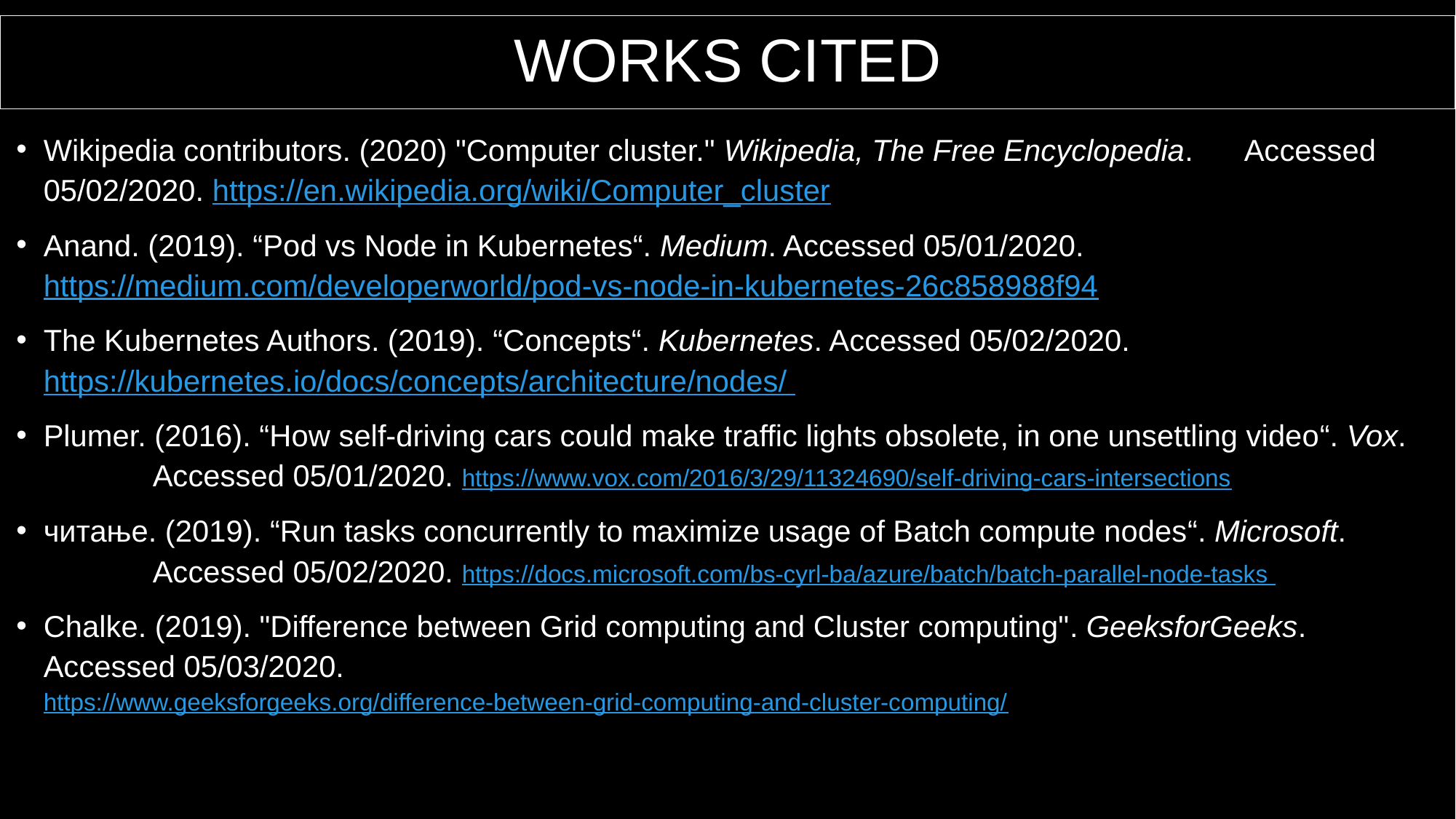

# WORKS CITED
Wikipedia contributors. (2020) "Computer cluster." Wikipedia, The Free Encyclopedia. 	Accessed 05/02/2020. https://en.wikipedia.org/wiki/Computer_cluster
Anand. (2019). “Pod vs Node in Kubernetes“. Medium. Accessed 05/01/2020. 	https://medium.com/developerworld/pod-vs-node-in-kubernetes-26c858988f94
The Kubernetes Authors. (2019). “Concepts“. Kubernetes. Accessed 05/02/2020. 	https://kubernetes.io/docs/concepts/architecture/nodes/
Plumer. (2016). “How self-driving cars could make traffic lights obsolete, in one unsettling video“. Vox. 	Accessed 05/01/2020. https://www.vox.com/2016/3/29/11324690/self-driving-cars-intersections
читање. (2019). “Run tasks concurrently to maximize usage of Batch compute nodes“. Microsoft. 	Accessed 05/02/2020. https://docs.microsoft.com/bs-cyrl-ba/azure/batch/batch-parallel-node-tasks
Chalke. (2019). "Difference between Grid computing and Cluster computing". GeeksforGeeks. 	Accessed 05/03/2020. 							https://www.geeksforgeeks.org/difference-between-grid-computing-and-cluster-computing/